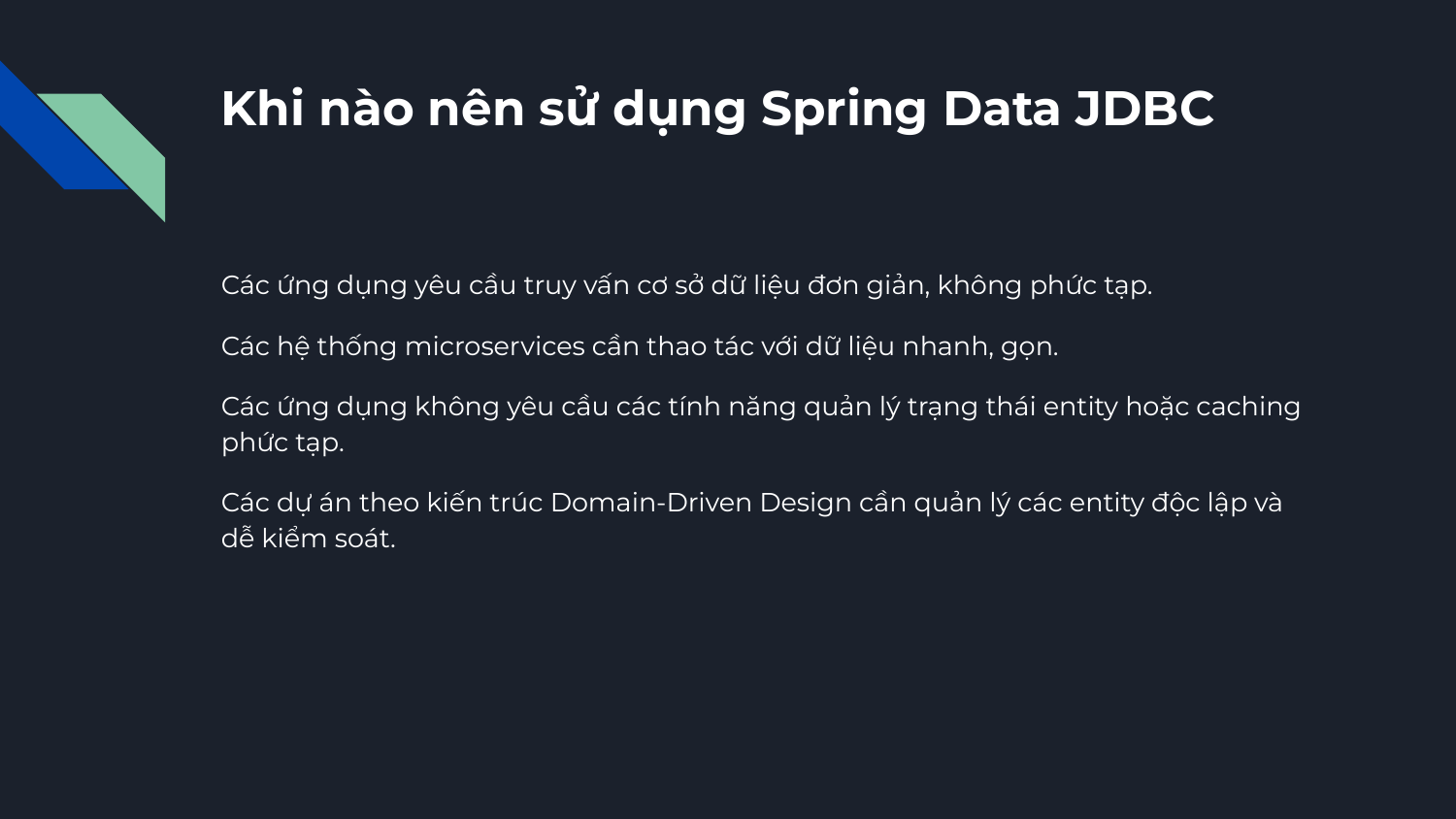

# Khi nào nên sử dụng Spring Data JDBC
Các ứng dụng yêu cầu truy vấn cơ sở dữ liệu đơn giản, không phức tạp.
Các hệ thống microservices cần thao tác với dữ liệu nhanh, gọn.
Các ứng dụng không yêu cầu các tính năng quản lý trạng thái entity hoặc caching phức tạp.
Các dự án theo kiến trúc Domain-Driven Design cần quản lý các entity độc lập và dễ kiểm soát.